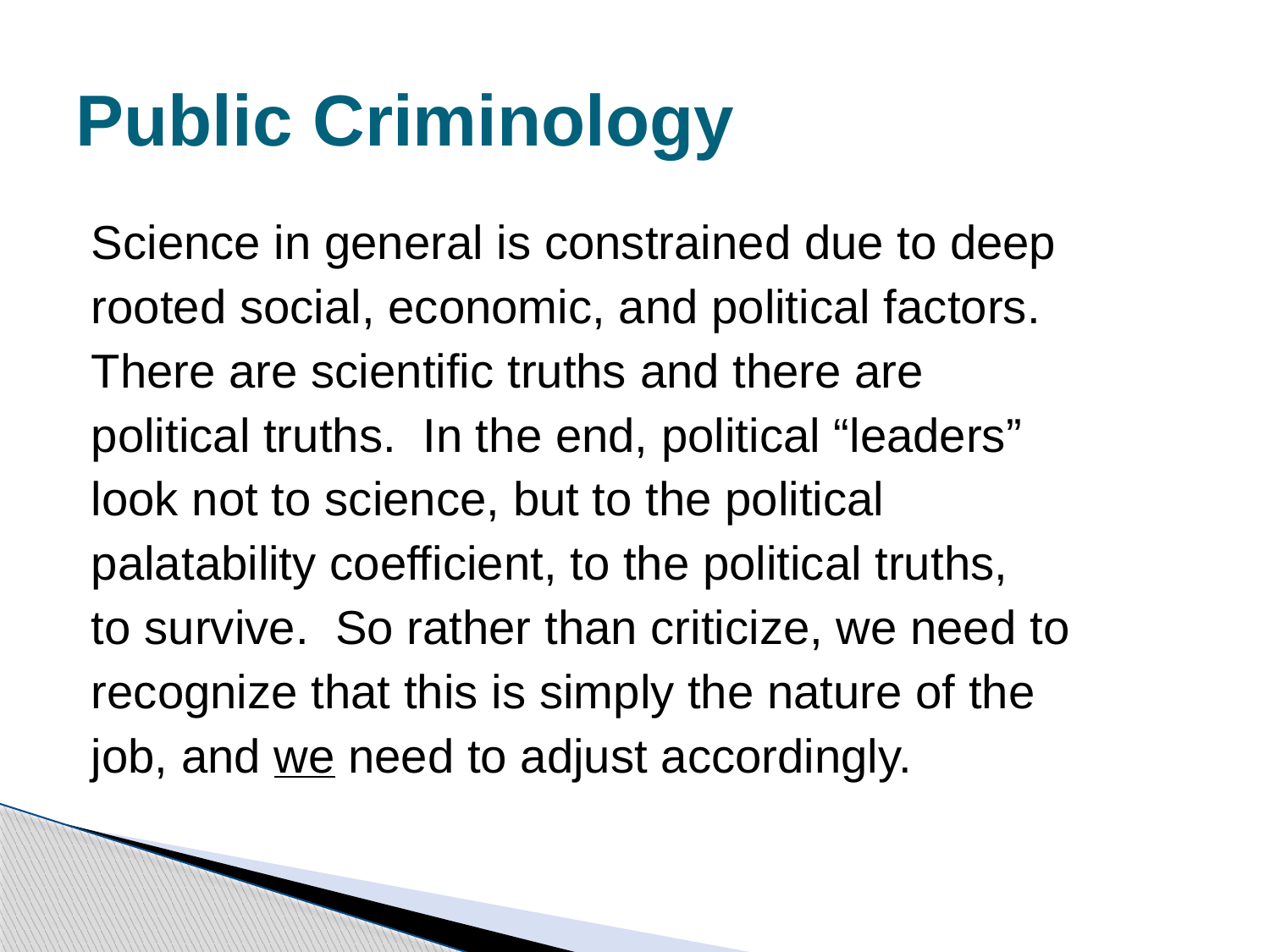

# Public Criminology
Science in general is constrained due to deep
rooted social, economic, and political factors.
There are scientific truths and there are
political truths.  In the end, political “leaders”
look not to science, but to the political
palatability coefficient, to the political truths,
to survive.  So rather than criticize, we need to
recognize that this is simply the nature of the
job, and we need to adjust accordingly.